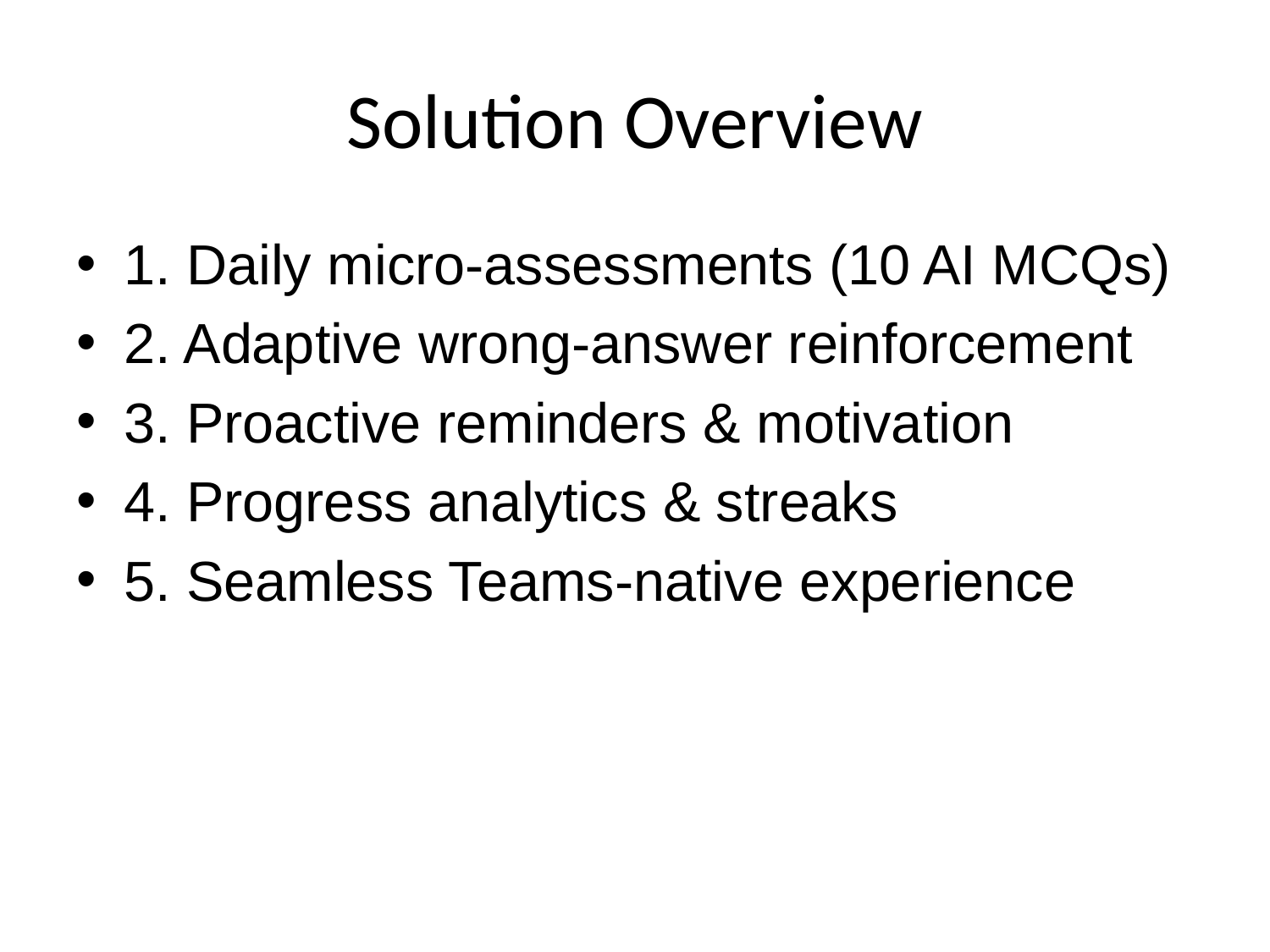

# Solution Overview
1. Daily micro-assessments (10 AI MCQs)
2. Adaptive wrong-answer reinforcement
3. Proactive reminders & motivation
4. Progress analytics & streaks
5. Seamless Teams-native experience